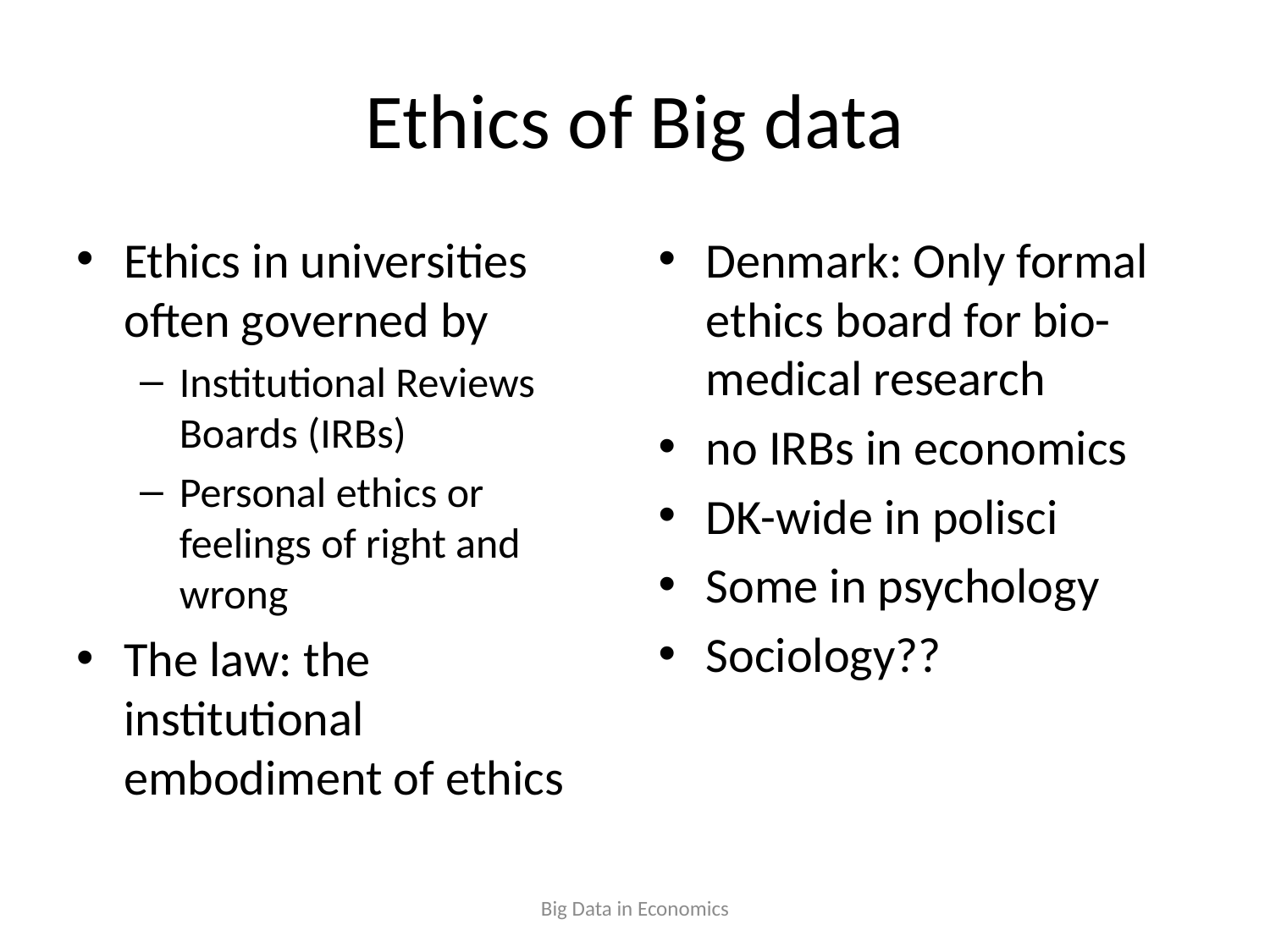

# Ethics of Big data
Ethics in universities often governed by
Institutional Reviews Boards (IRBs)
Personal ethics or feelings of right and wrong
The law: the institutional embodiment of ethics
Denmark: Only formal ethics board for bio-medical research
no IRBs in economics
DK-wide in polisci
Some in psychology
Sociology??
Big Data in Economics